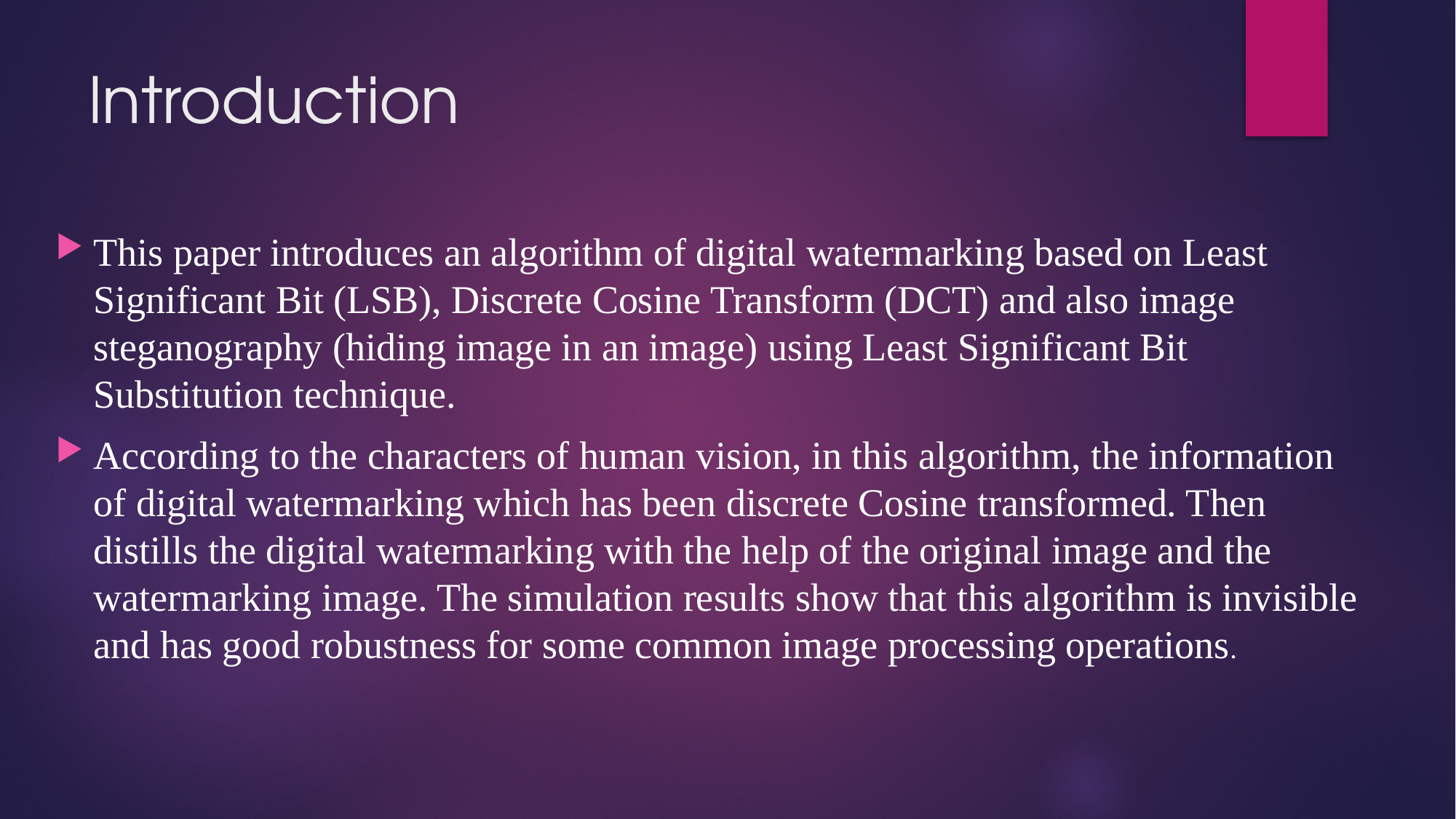

# Introduction
This paper introduces an algorithm of digital watermarking based on Least Significant Bit (LSB), Discrete Cosine Transform (DCT) and also image steganography (hiding image in an image) using Least Significant Bit Substitution technique.
According to the characters of human vision, in this algorithm, the information of digital watermarking which has been discrete Cosine transformed. Then distills the digital watermarking with the help of the original image and the watermarking image. The simulation results show that this algorithm is invisible and has good robustness for some common image processing operations.